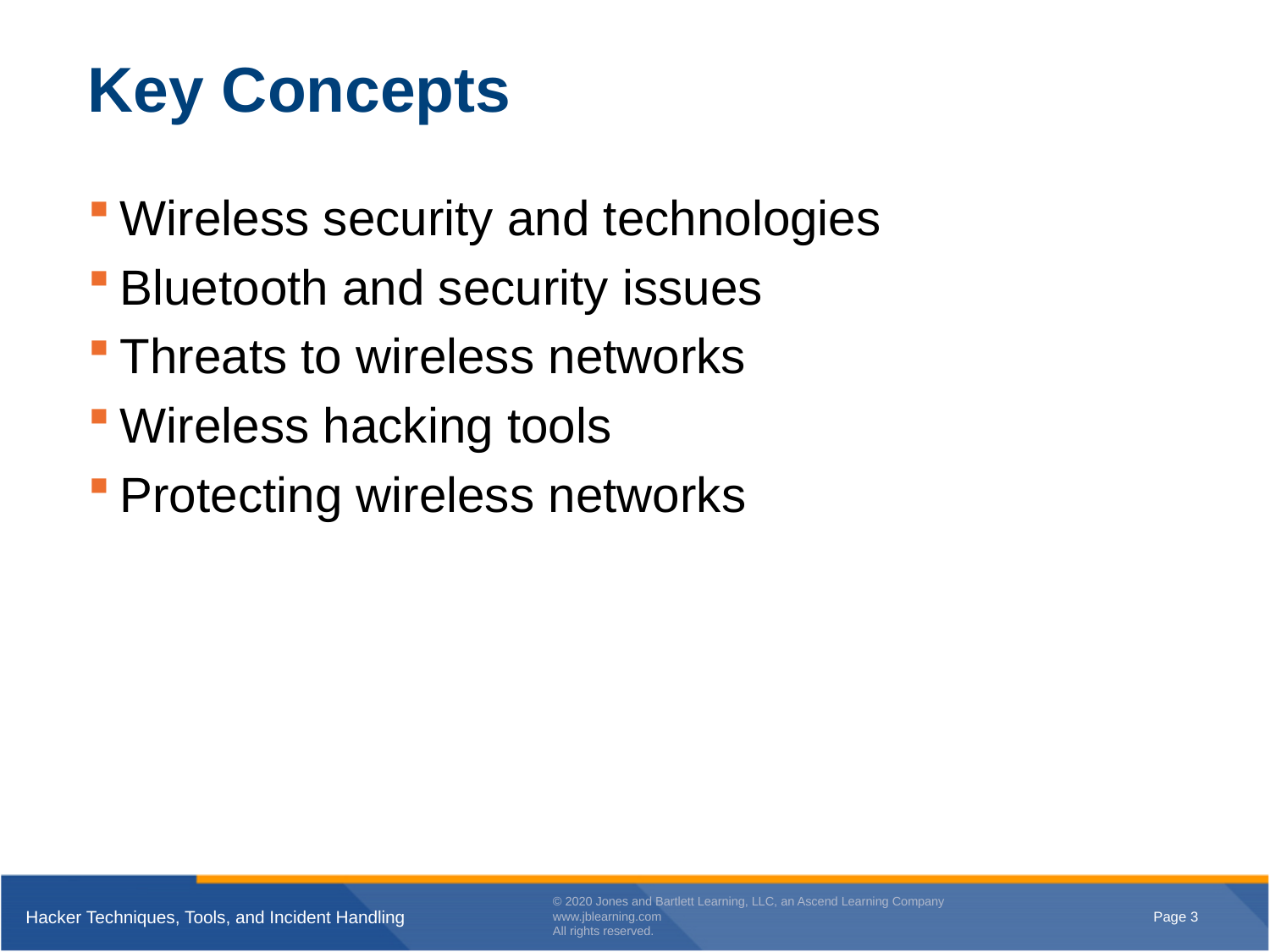

# Key Concepts
Wireless security and technologies
Bluetooth and security issues
Threats to wireless networks
Wireless hacking tools
Protecting wireless networks